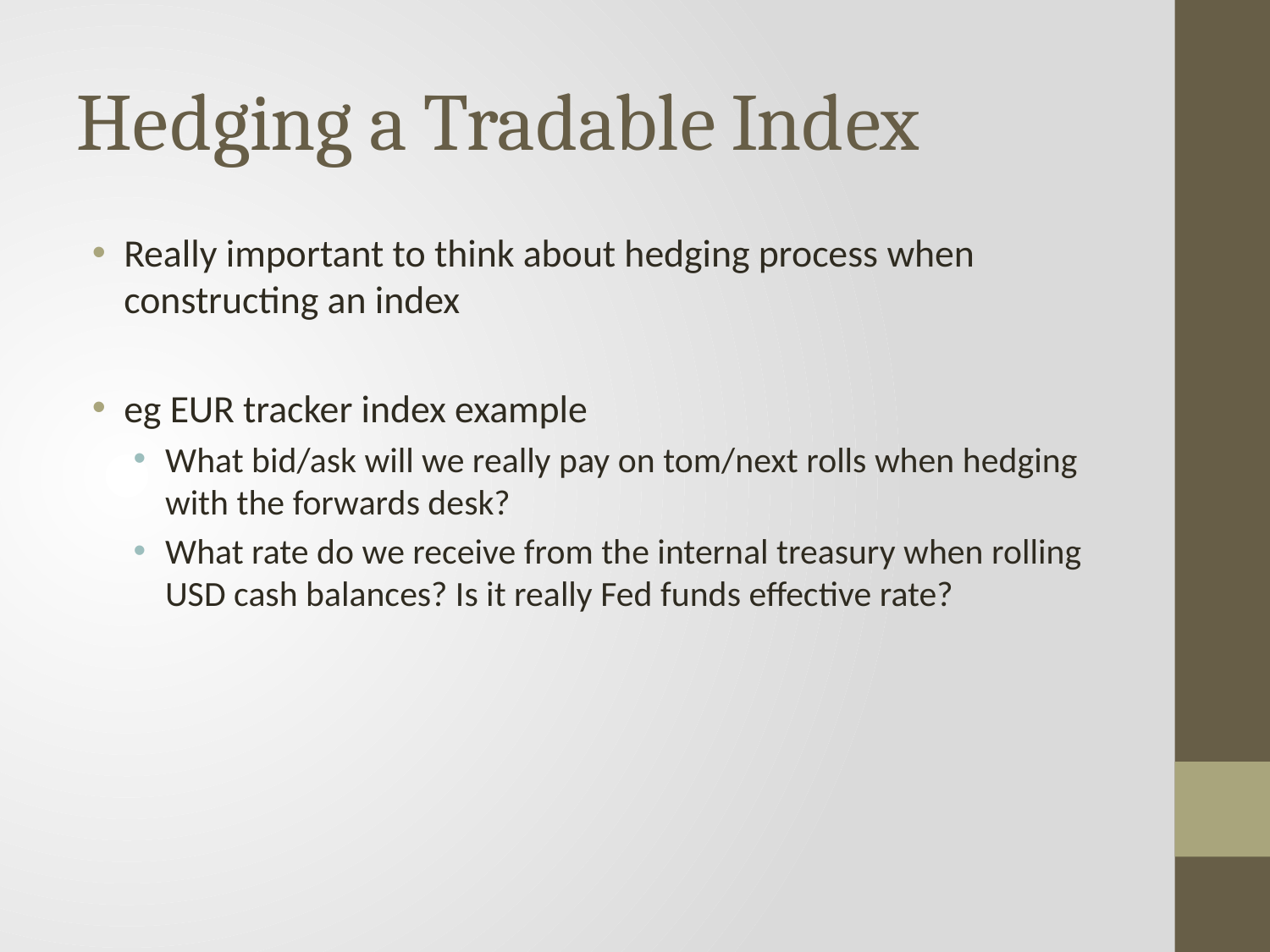

# Hedging a Tradable Index
Really important to think about hedging process when constructing an index

eg EUR tracker index example
What bid/ask will we really pay on tom/next rolls when hedging with the forwards desk?
What rate do we receive from the internal treasury when rolling USD cash balances? Is it really Fed funds effective rate?